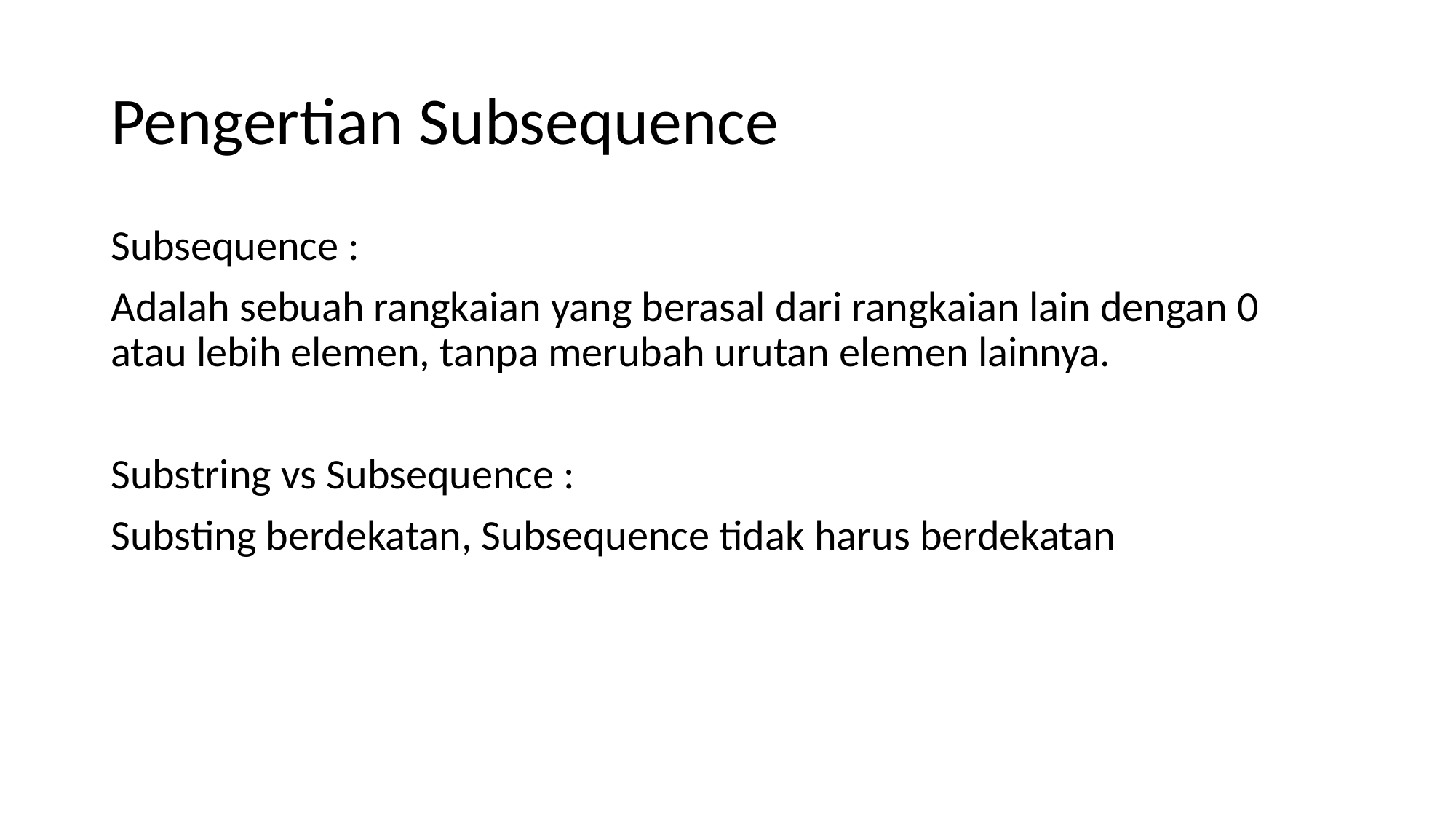

# Pengertian Subsequence
Subsequence :
Adalah sebuah rangkaian yang berasal dari rangkaian lain dengan 0 atau lebih elemen, tanpa merubah urutan elemen lainnya.

Substring vs Subsequence :
Substing berdekatan, Subsequence tidak harus berdekatan